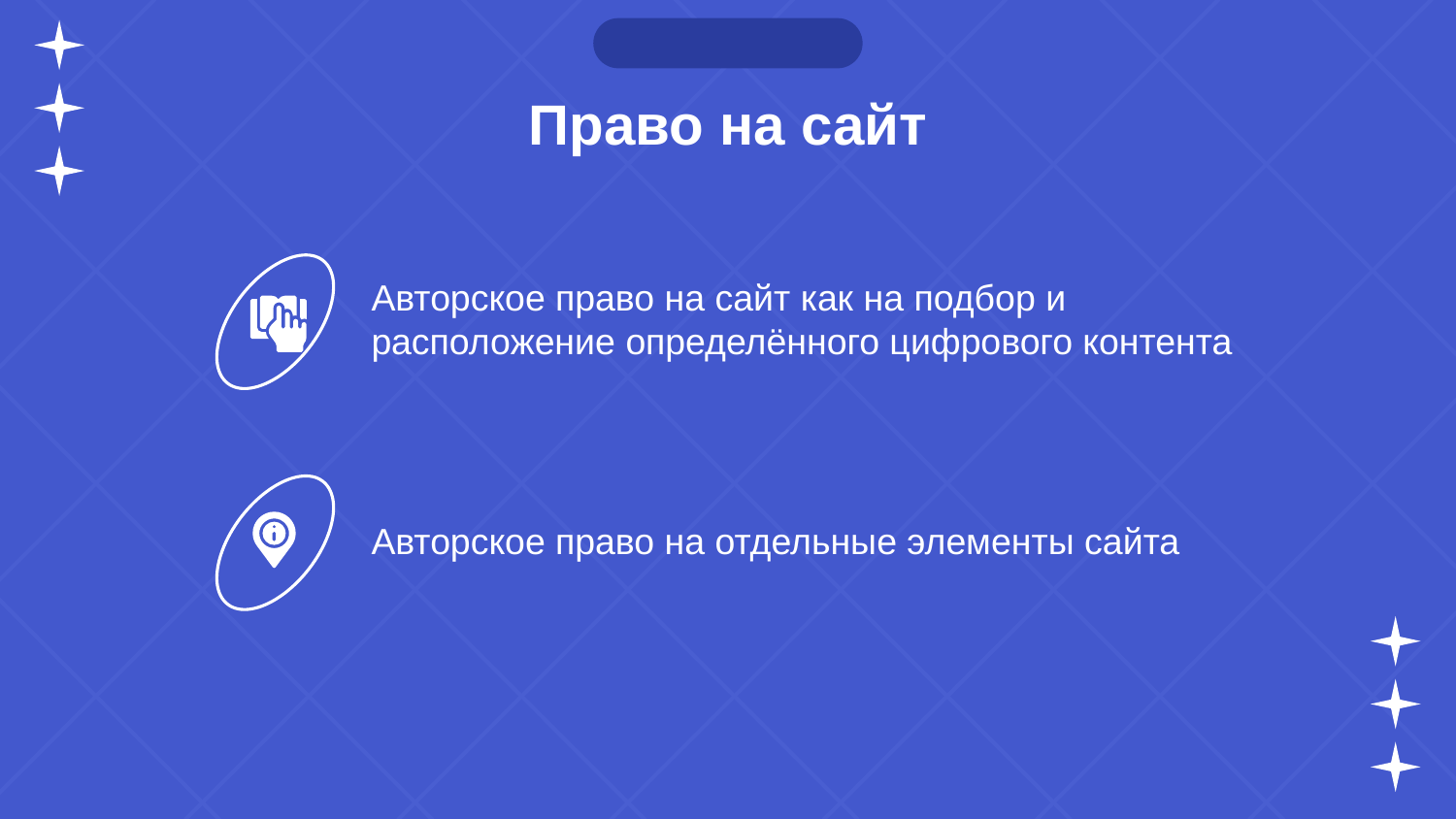

# Право на сайт

Авторское право на сайт как на подбор и расположение определённого цифрового контента

Авторское право на отдельные элементы сайта